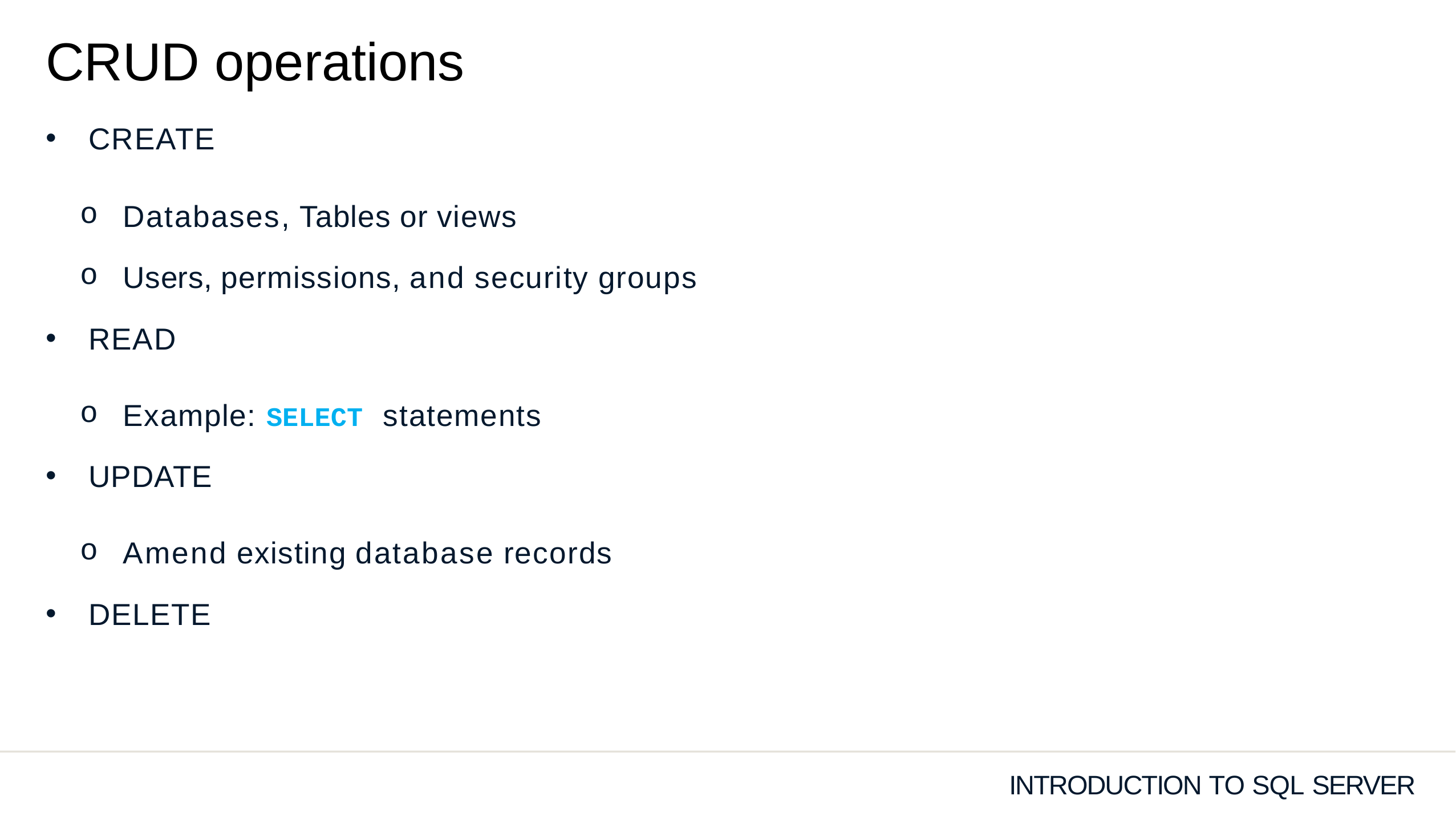

# CRUD operations
CREATE

Databases, Tables or views
Users, permissions, and security groups
READ

Example: SELECT statements
UPDATE

Amend existing database records
DELETE
INTRODUCTION TO SQL SERVER